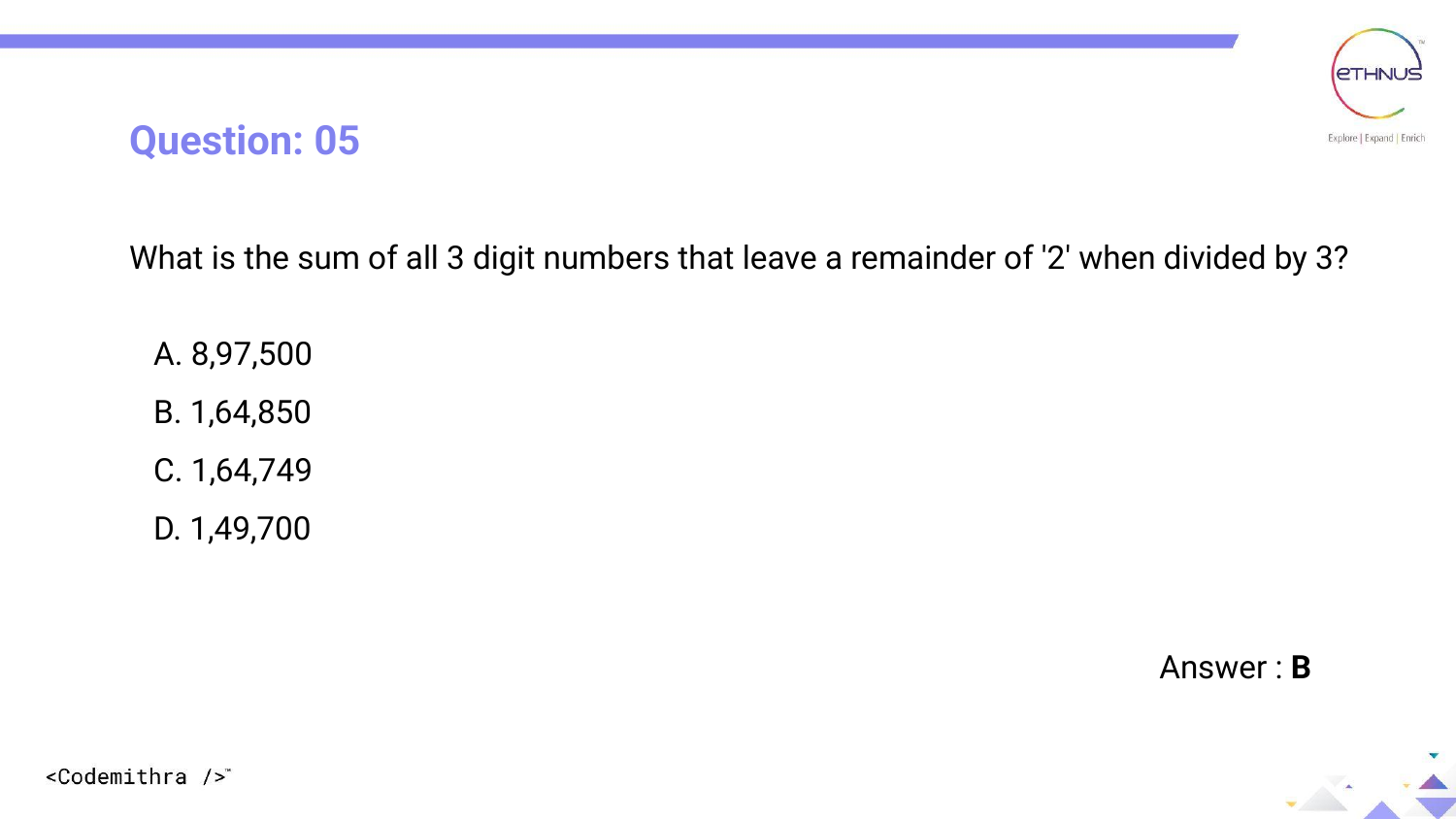

Question: 05
What is the sum of all 3 digit numbers that leave a remainder of '2' when divided by 3?

A. 8,97,500
B. 1,64,850
C. 1,64,749
D. 1,49,700

Answer : B